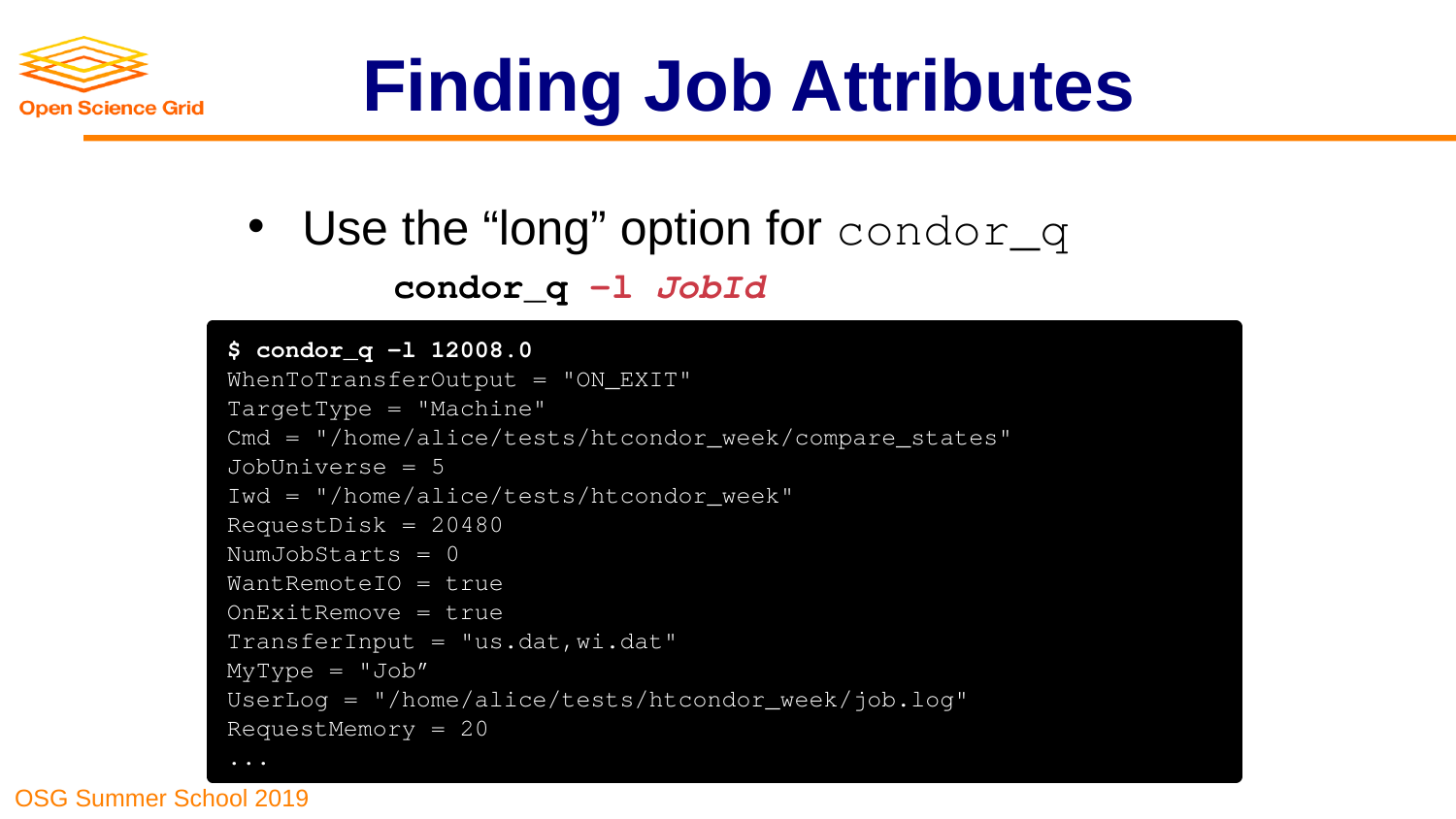

# Finding Job Attributes
Use the “long” option for condor_q
	condor_q -l JobId
$ condor_q -l 12008.0
WhenToTransferOutput = "ON_EXIT"
TargetType = "Machine"
Cmd = "/home/alice/tests/htcondor_week/compare_states"
JobUniverse = 5
Iwd = "/home/alice/tests/htcondor_week"
RequestDisk = 20480
NumJobStarts = 0
WantRemoteIO = true
OnExitRemove = true
TransferInput = "us.dat,wi.dat"
MyType = "Job”
UserLog = "/home/alice/tests/htcondor_week/job.log"
RequestMemory = 20
...